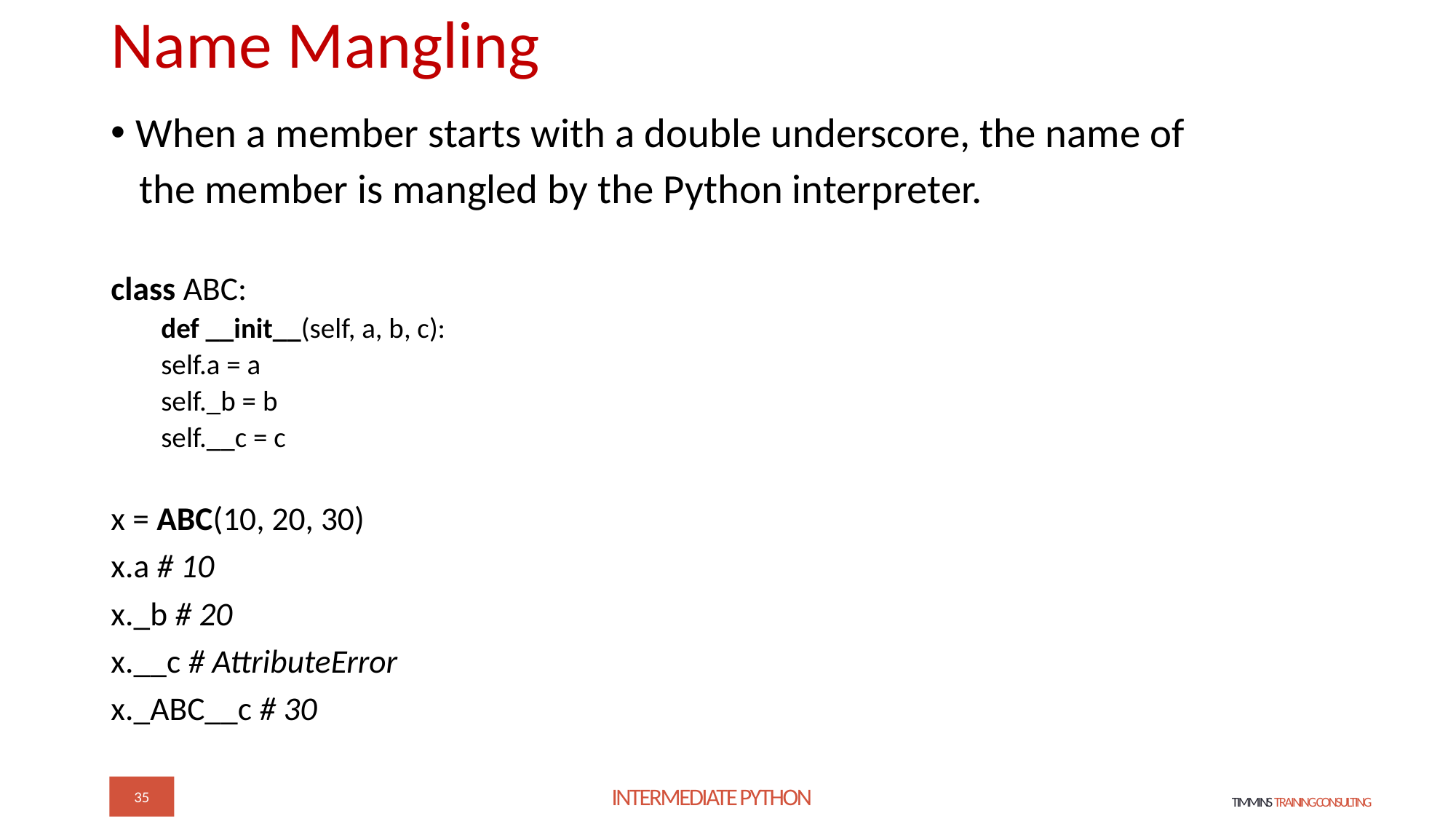

# Name Mangling
When a member starts with a double underscore, the name of
   the member is mangled by the Python interpreter.

class ABC:
def __init__(self, a, b, c):
	self.a = a
	self._b = b
	self.__c = c

x = ABC(10, 20, 30)
x.a # 10
x._b # 20
x.__c # AttributeError
x._ABC__c # 30